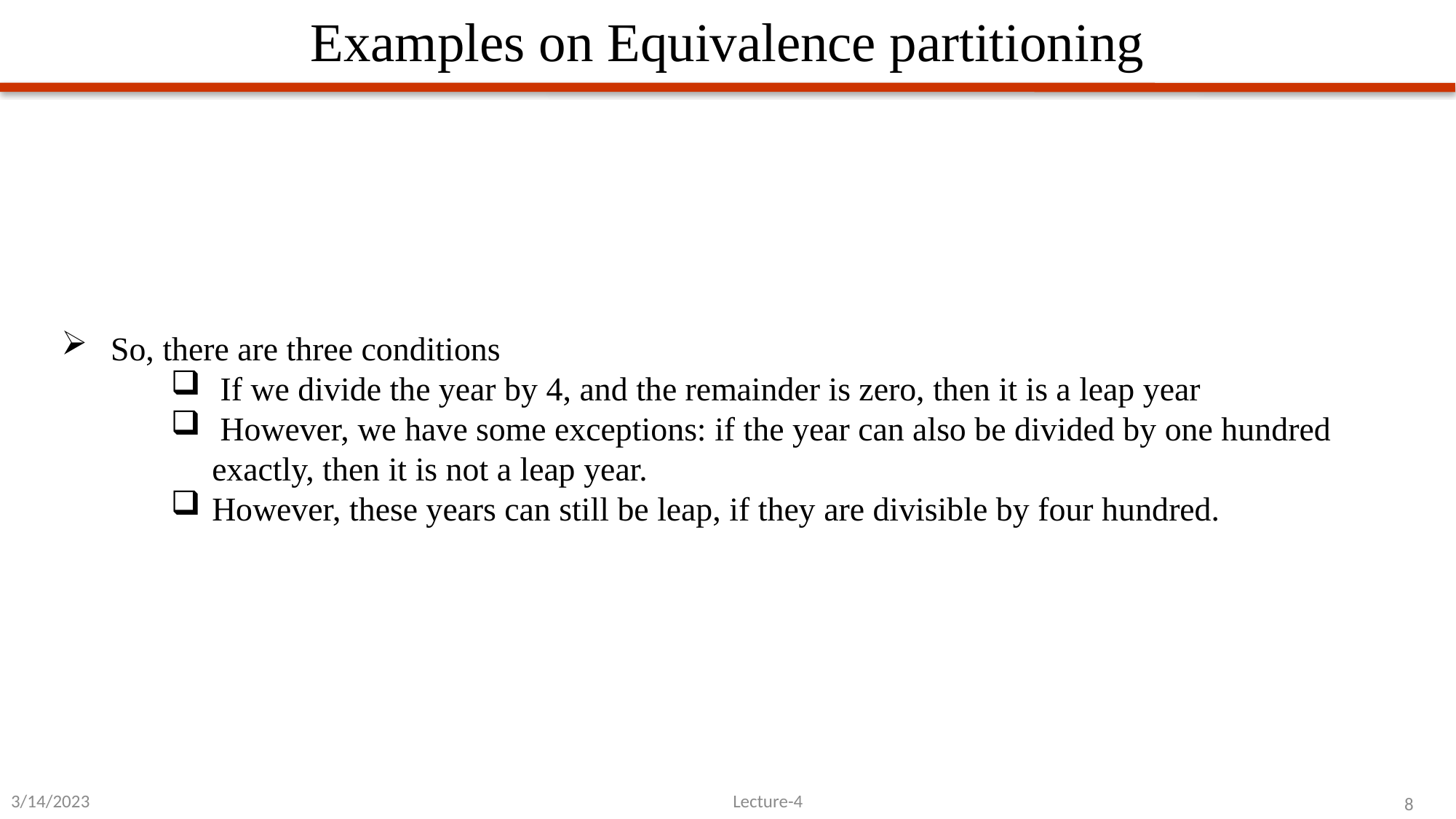

# Examples on Equivalence partitioning

 So, there are three conditions
 If we divide the year by 4, and the remainder is zero, then it is a leap year
 However, we have some exceptions: if the year can also be divided by one hundred exactly, then it is not a leap year.
However, these years can still be leap, if they are divisible by four hundred.

3/14/2023